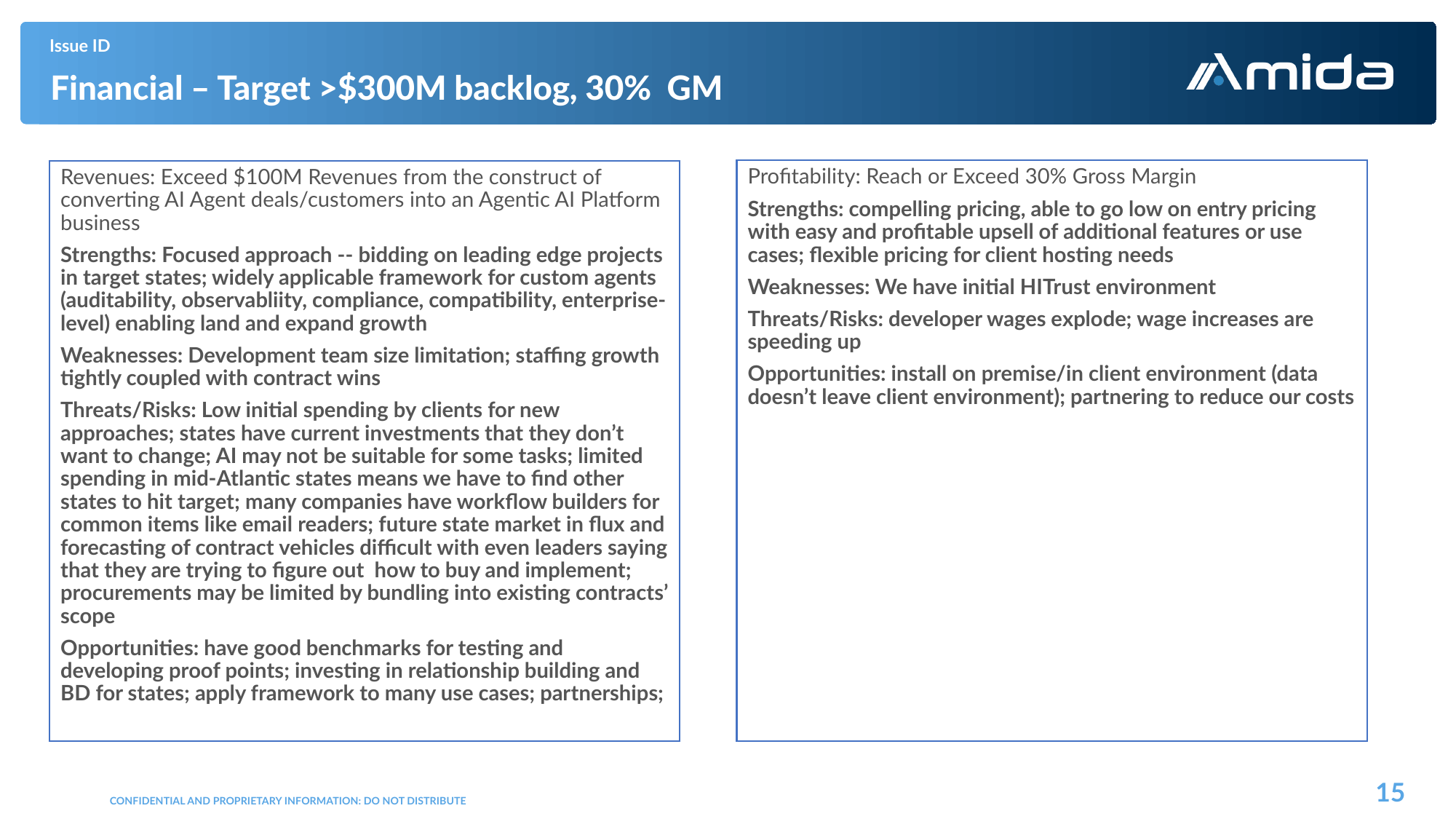

Issue ID
# Financial – Target >$300M backlog, 30%  GM
Profitability: Reach or Exceed 30% Gross Margin
Strengths: compelling pricing, able to go low on entry pricing with easy and profitable upsell of additional features or use cases; flexible pricing for client hosting needs
Weaknesses: We have initial HITrust environment
Threats/Risks: developer wages explode; wage increases are speeding up
Opportunities: install on premise/in client environment (data doesn’t leave client environment); partnering to reduce our costs
Revenues: Exceed $100M Revenues from the construct of converting AI Agent deals/customers into an Agentic AI Platform business
Strengths: Focused approach -- bidding on leading edge projects in target states; widely applicable framework for custom agents (auditability, observabliity, compliance, compatibility, enterprise-level) enabling land and expand growth
Weaknesses: Development team size limitation; staffing growth tightly coupled with contract wins
Threats/Risks: Low initial spending by clients for new approaches; states have current investments that they don’t want to change; AI may not be suitable for some tasks; limited spending in mid-Atlantic states means we have to find other states to hit target; many companies have workflow builders for common items like email readers; future state market in flux and forecasting of contract vehicles difficult with even leaders saying that they are trying to figure out  how to buy and implement; procurements may be limited by bundling into existing contracts’ scope
Opportunities: have good benchmarks for testing and developing proof points; investing in relationship building and BD for states; apply framework to many use cases; partnerships;